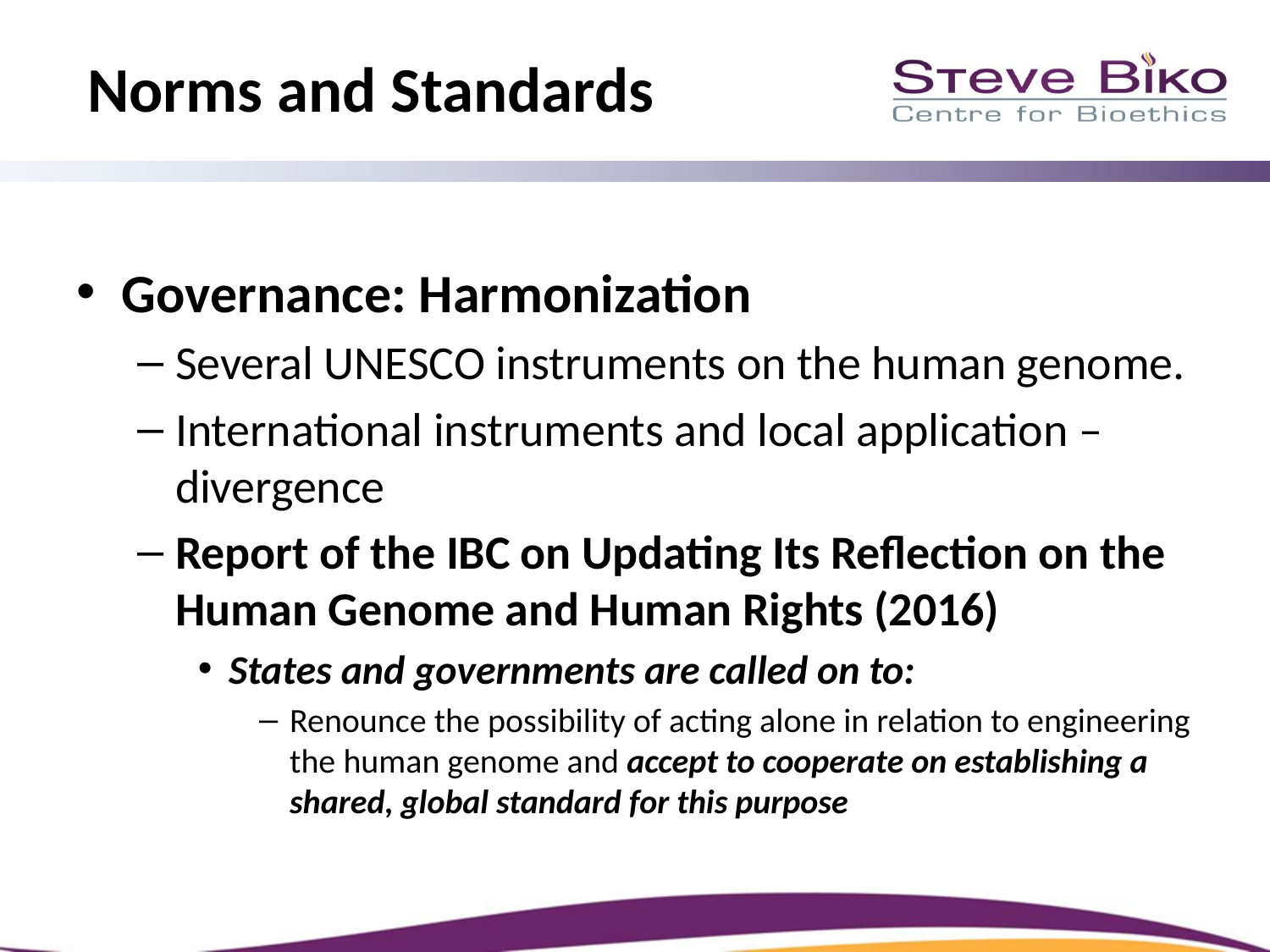

Norms and Standards

Governance: Harmonization
Several UNESCO instruments on the human genome.
International instruments and local application – divergence
Report of the IBC on Updating Its Reflection on the Human Genome and Human Rights (2016)
States and governments are called on to:
Renounce the possibility of acting alone in relation to engineering the human genome and accept to cooperate on establishing a shared, global standard for this purpose